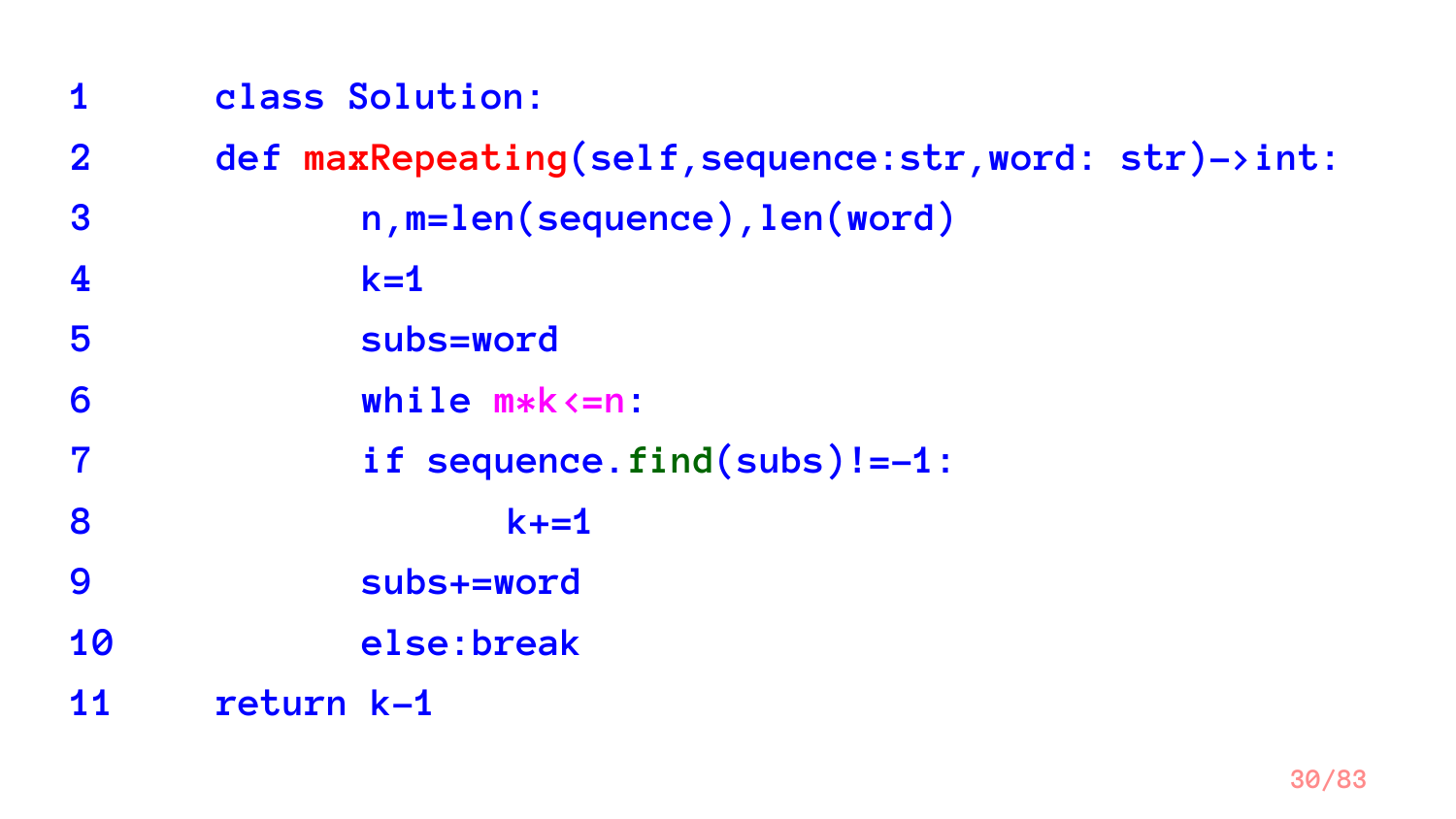

1	class Solution:
2   	def maxRepeating(self,sequence:str,word: str)->int:
3    		n,m=len(sequence),len(word)
4      	k=1
5      	subs=word
6      	while m*k<=n:
7         	if sequence.find(subs)!=-1:
8         		k+=1
9           	subs+=word
10       	else:break
11    	return k-1
30/83